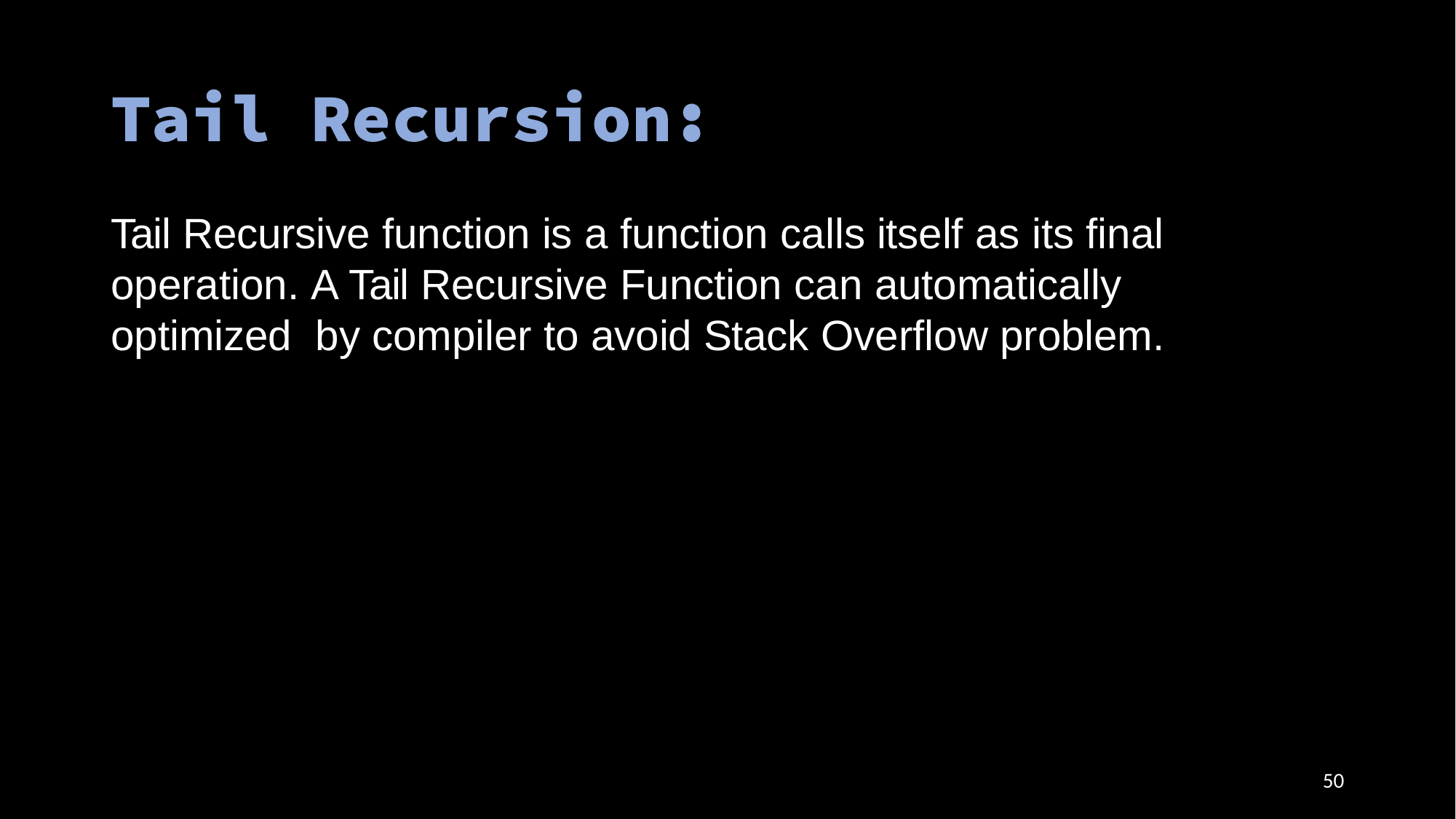

# Tail Recursive function is a function calls itself as its final  operation. A Tail Recursive Function can automatically optimized  by compiler to avoid Stack Overflow problem.
50